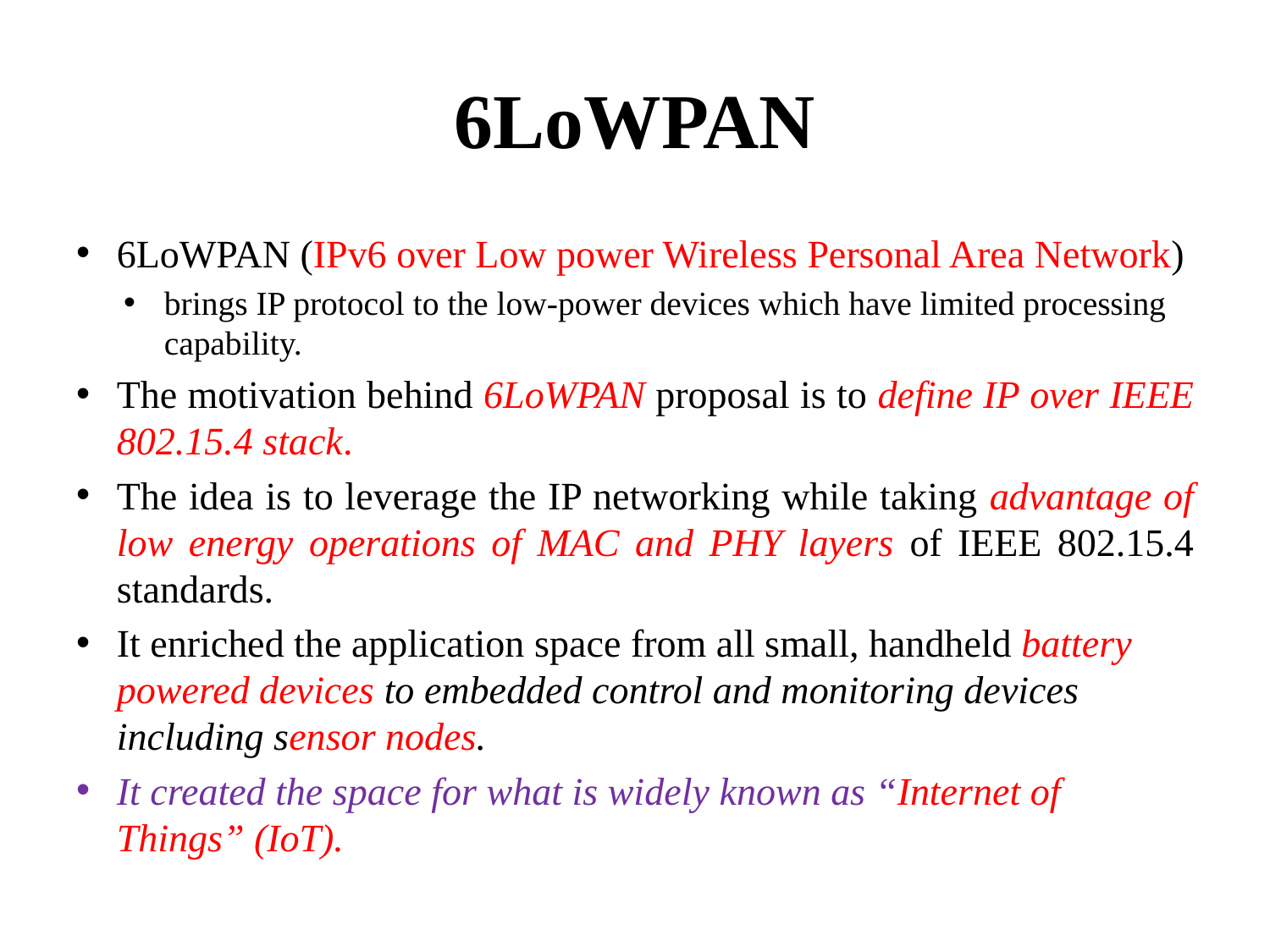

# 6LoWPAN
6LoWPAN (IPv6 over Low power Wireless Personal Area Network)
brings IP protocol to the low-power devices which have limited processing capability.
The motivation behind 6LoWPAN proposal is to define IP over IEEE 802.15.4 stack.
The idea is to leverage the IP networking while taking advantage of low energy operations of MAC and PHY layers of IEEE 802.15.4 standards.
It enriched the application space from all small, handheld battery powered devices to embedded control and monitoring devices including sensor nodes.
It created the space for what is widely known as “Internet of Things” (IoT).